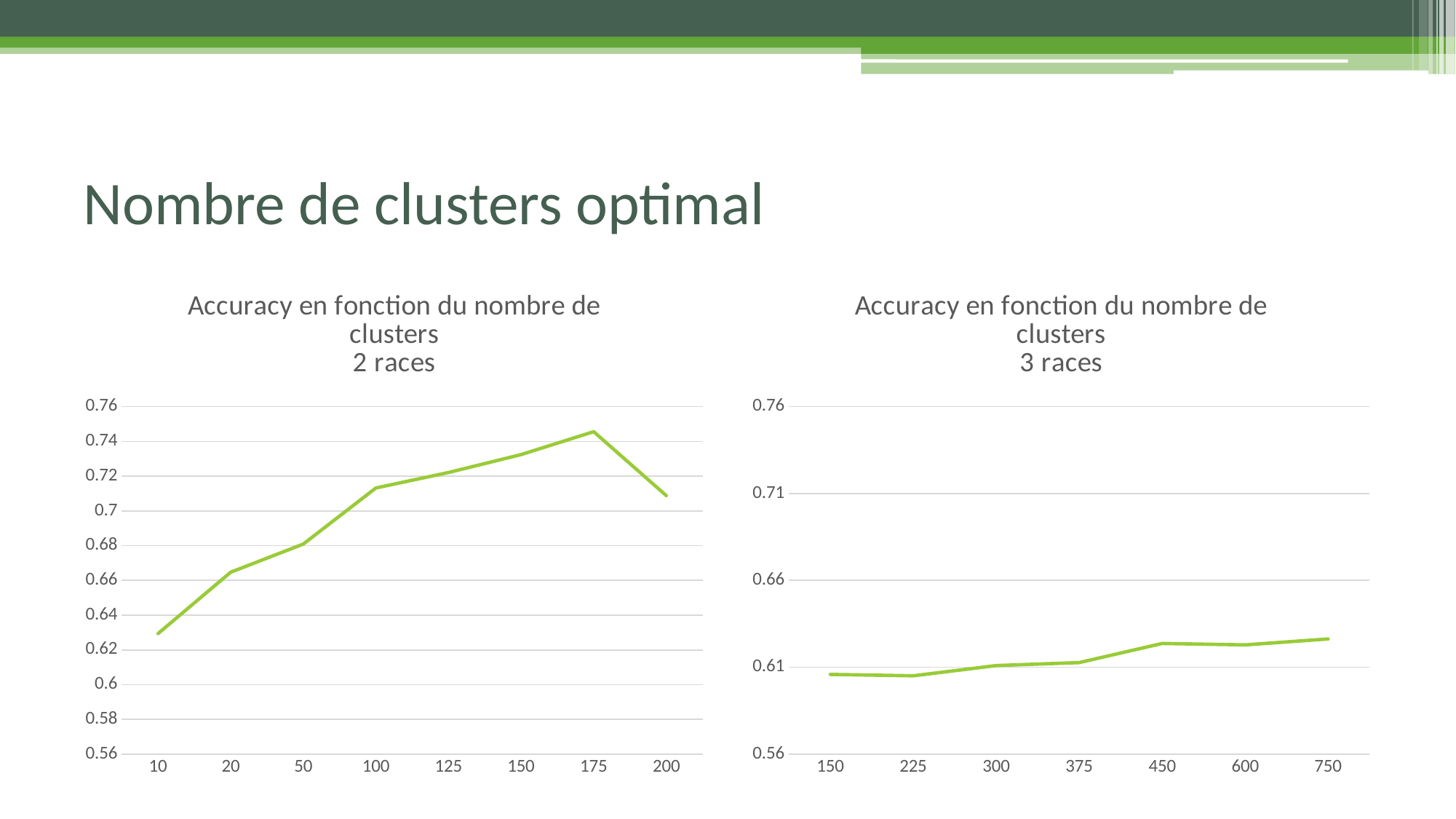

# Nombre de clusters optimal

### Chart: Accuracy en fonction du nombre de clusters 2 races

| Category | Nombre de clusters |
|---|---|
| 10 | 0.6294 |
| 20 | 0.6647 |
| 50 | 0.6809 |
| 100 | 0.7132 |
| 125 | 0.7221 |
| 150 | 0.7324 |
| 175 | 0.7456 |
| 200 | 0.7088 |

### Chart: Accuracy en fonction du nombre de clusters 3 races

| Category | Series 1 |
|---|---|
| 150 | 0.6059 |
| 225 | 0.6051 |
| 300 | 0.611 |
| 375 | 0.6127 |
| 450 | 0.6237 |
| 600 | 0.6229 |
| 750 | 0.6263 |